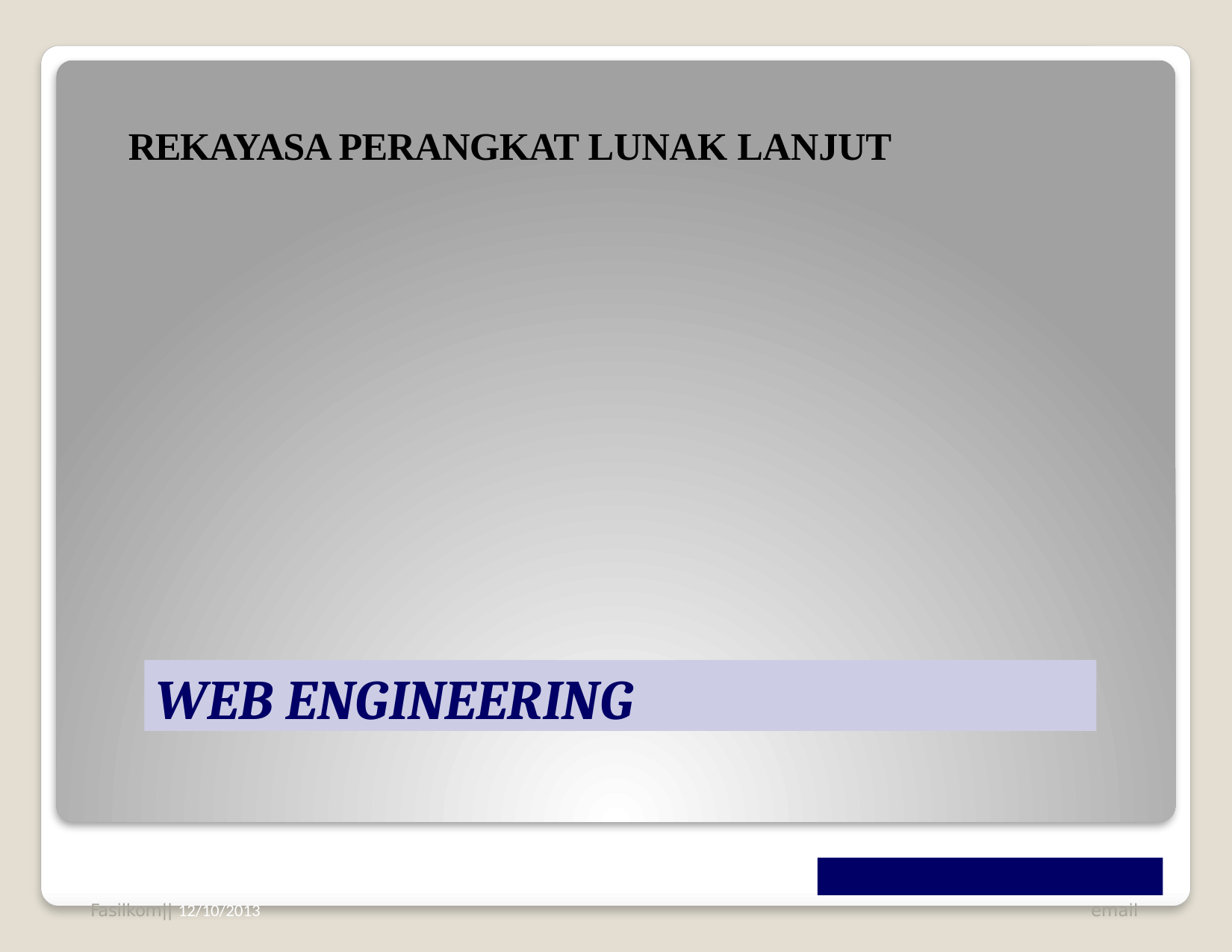

# REKAYASA PERANGKAT LUNAK LANJUT
WEB ENGINEERING

Fasilkom|| 12/10/2013
email